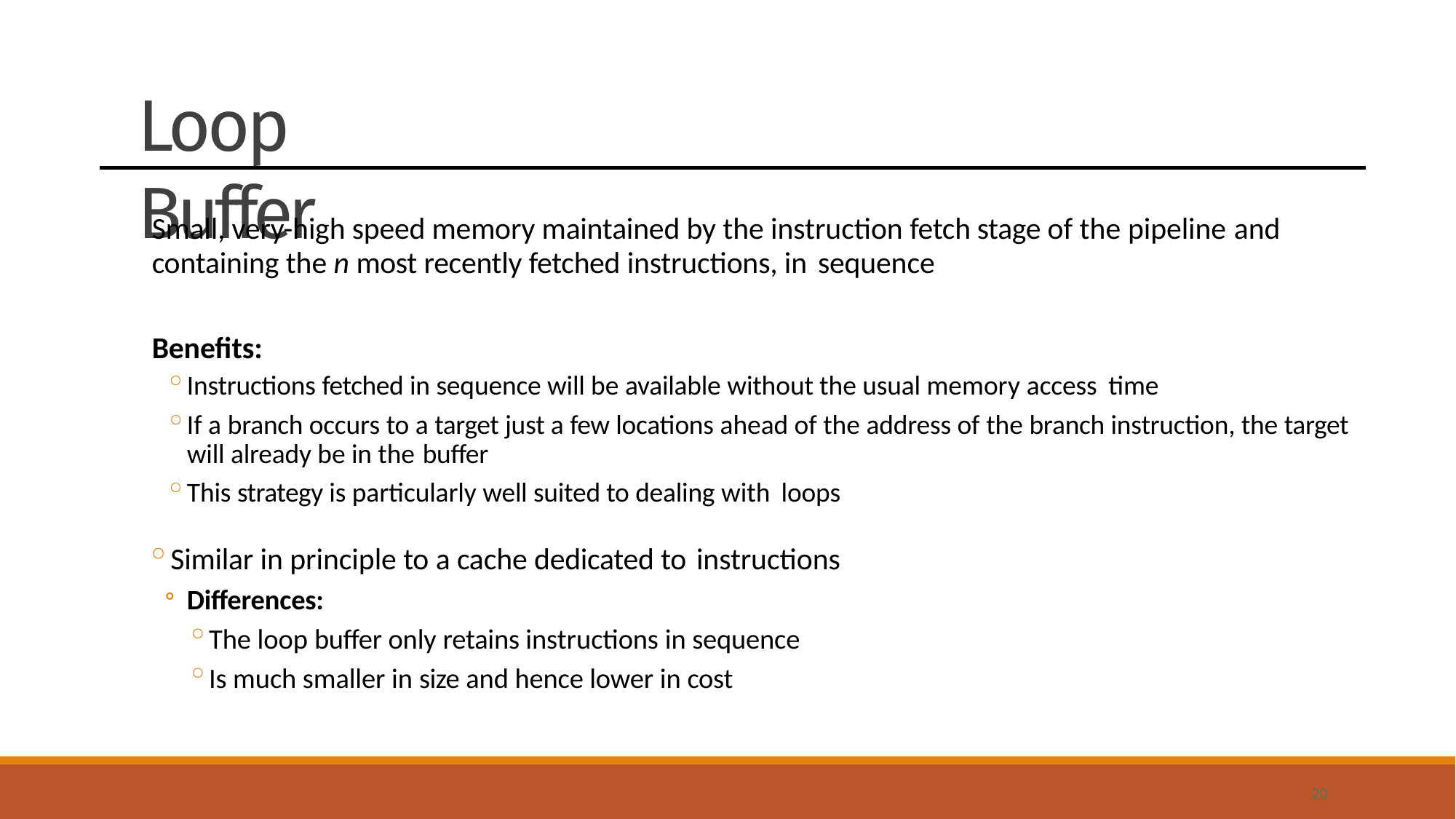

# Loop Buffer
Small, very-high speed memory maintained by the instruction fetch stage of the pipeline and
containing the n most recently fetched instructions, in sequence

Benefits:
Instructions fetched in sequence will be available without the usual memory access time
If a branch occurs to a target just a few locations ahead of the address of the branch instruction, the target  will already be in the buffer
This strategy is particularly well suited to dealing with loops

Similar in principle to a cache dedicated to instructions
Differences:
The loop buffer only retains instructions in sequence
Is much smaller in size and hence lower in cost
20